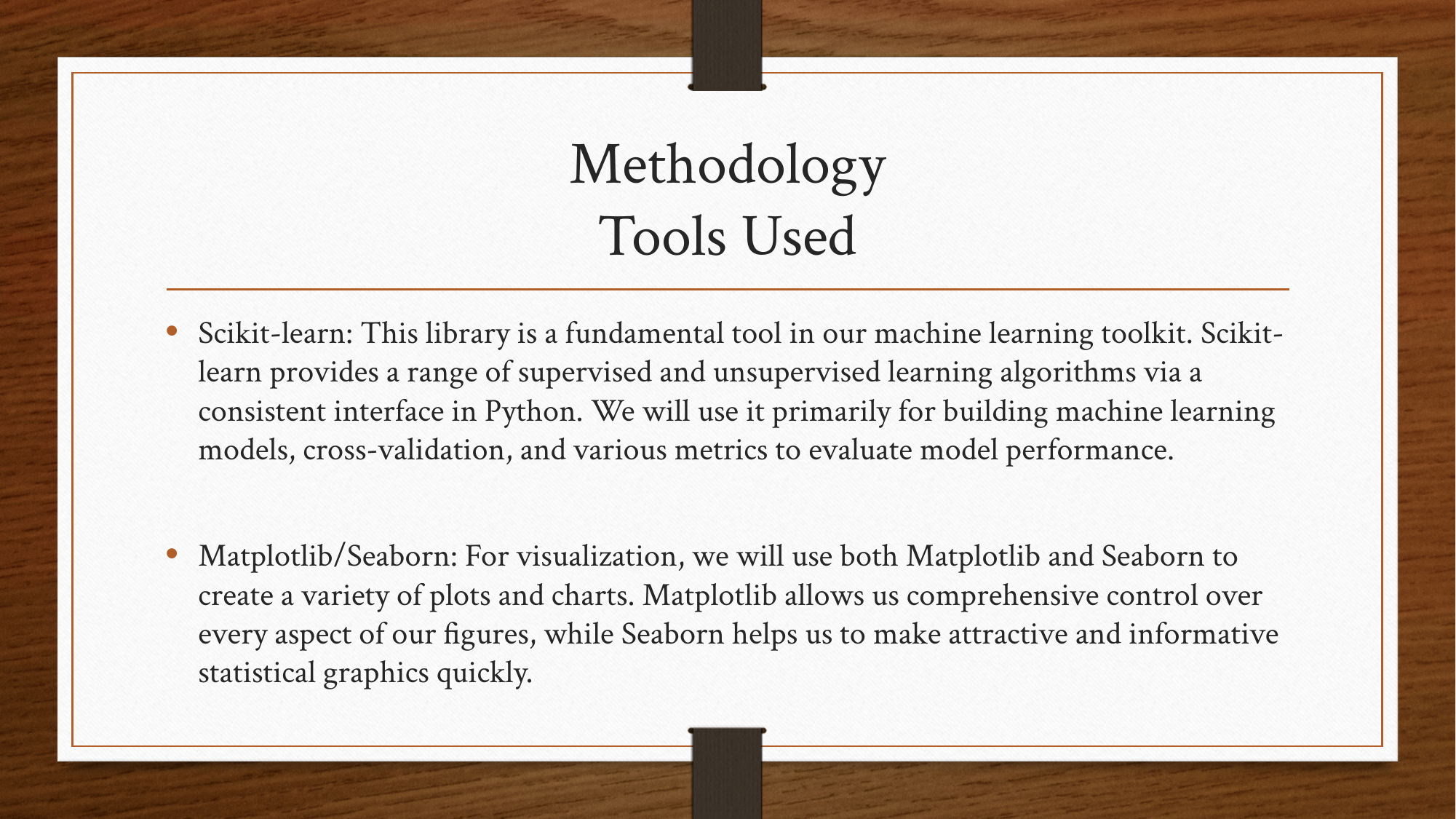

# Methodology Tools Used
Scikit-learn: This library is a fundamental tool in our machine learning toolkit. Scikit-learn provides a range of supervised and unsupervised learning algorithms via a consistent interface in Python. We will use it primarily for building machine learning models, cross-validation, and various metrics to evaluate model performance.

Matplotlib/Seaborn: For visualization, we will use both Matplotlib and Seaborn to create a variety of plots and charts. Matplotlib allows us comprehensive control over every aspect of our figures, while Seaborn helps us to make attractive and informative statistical graphics quickly.